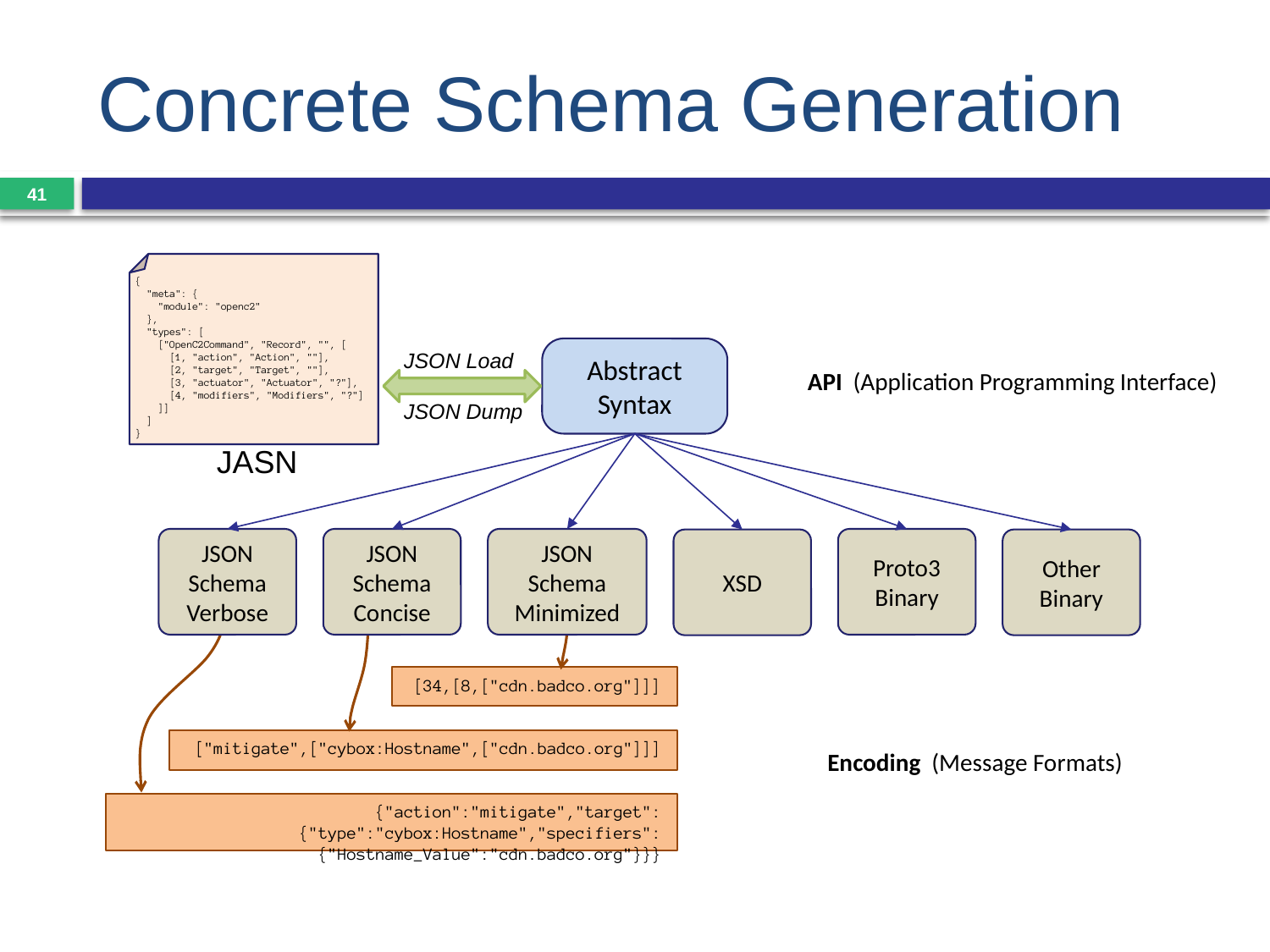

# Concrete Schema Generation
41

{
  "meta": {
    "module": "openc2"
  },
  "types": [
    ["OpenC2Command", "Record", "", [
      [1, "action", "Action", ""],
      [2, "target", "Target", ""],
      [3, "actuator", "Actuator", "?"],
      [4, "modifiers", "Modifiers", "?"]
    ]]
  ]
}
Abstract Syntax
JSON Load

JSON Dump
API  (Application Programming Interface)

JASN
JSON Schema Verbose
JSON Schema Concise
JSON Schema Minimized
Proto3 Binary
XSD
Other Binary

[34,[8,["cdn.badco.org"]]]

["mitigate",["cybox:Hostname",["cdn.badco.org"]]]

{"action":"mitigate","target":{"type":"cybox:Hostname","specifiers":{"Hostname_Value":"cdn.badco.org"}}}

Encoding  (Message Formats)